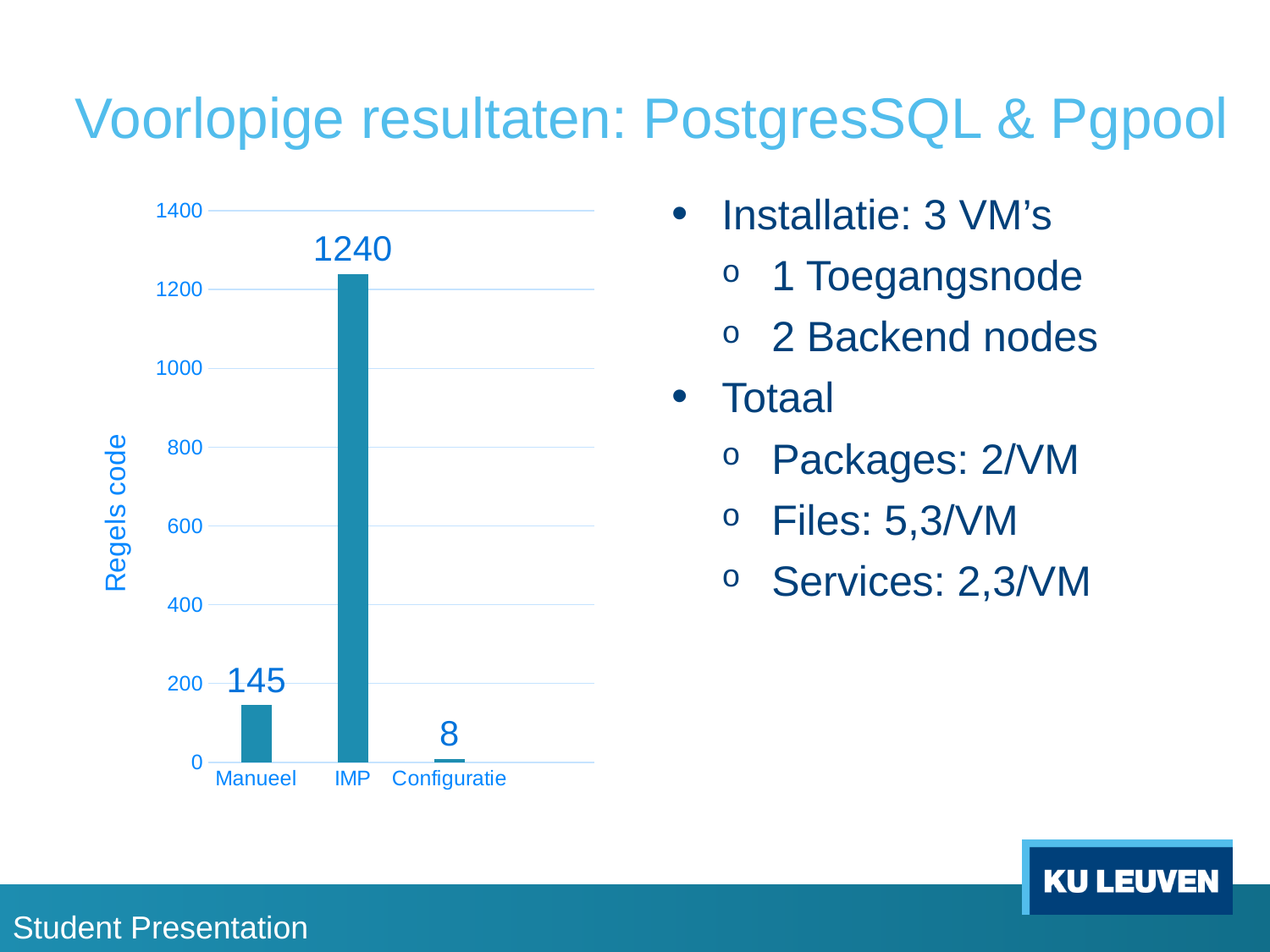

# Voorlopige resultaten: PostgresSQL & Pgpool

### Chart

| Category | Column3 |
|---|---|
| Manueel | 145.0 |
| IMP | 1240.0 |
| Configuratie | 8.0 |
Installatie: 3 VM’s
1 Toegangsnode
2 Backend nodes
Totaal
Packages: 2/VM
Files: 5,3/VM
Services: 2,3/VM